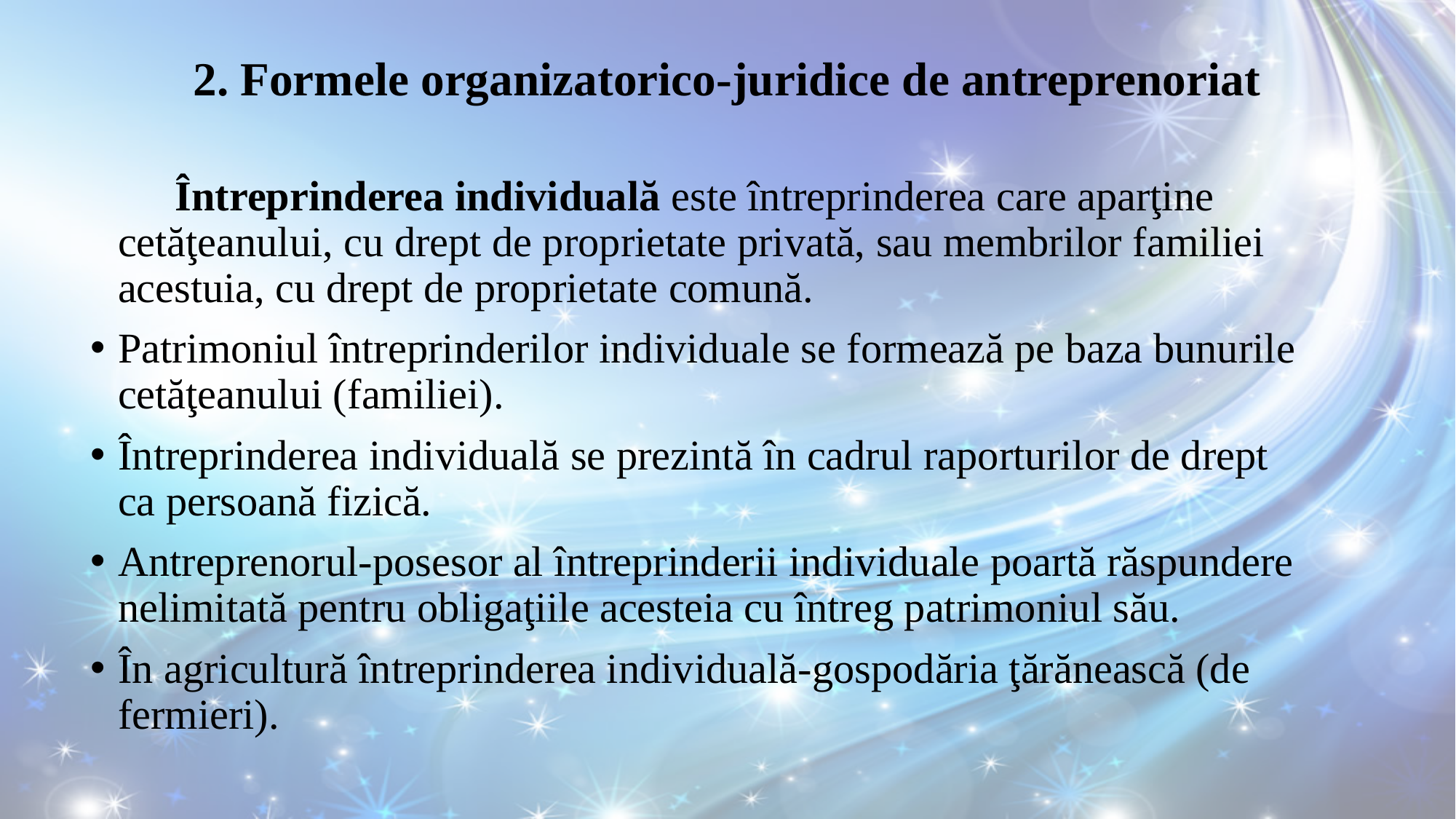

# 2. Formele organizatorico-juridice de antreprenoriat
        Întreprinderea individuală este întreprinderea care aparţine cetăţeanului, cu drept de proprietate privată, sau membrilor familiei acestuia, cu drept de proprietate comună.
Patrimoniul întreprinderilor individuale se formează pe baza bunurile cetăţeanului (familiei).
Întreprinderea individuală se prezintă în cadrul raporturilor de drept ca persoană fizică.
Antreprenorul-posesor al întreprinderii individuale poartă răspundere nelimitată pentru obligaţiile acesteia cu întreg patrimoniul său.
În agricultură întreprinderea individuală-gospodăria ţărănească (de fermieri).